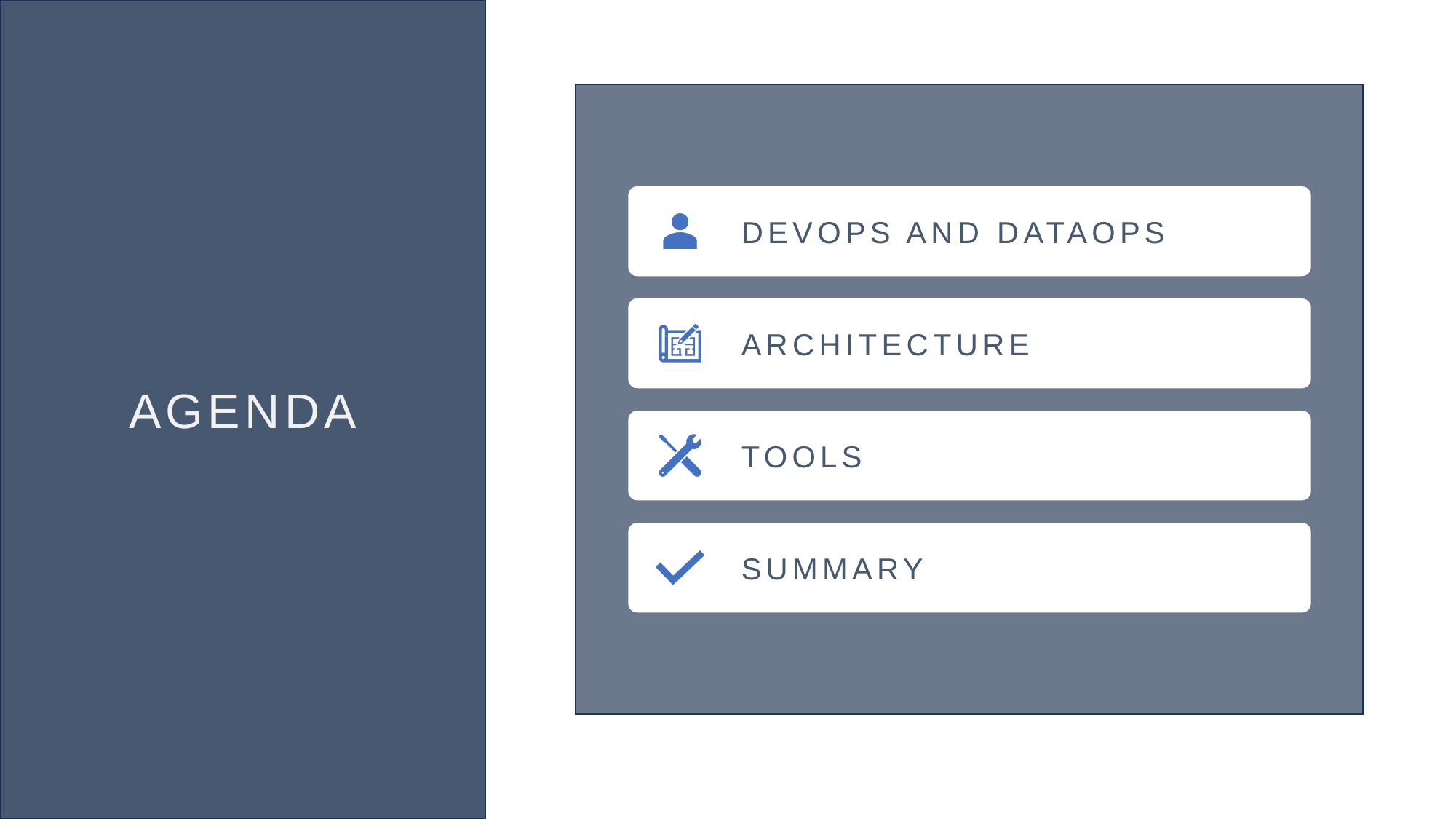

Devops and Dataops
Architecture
Tools
Summary
AGENDA